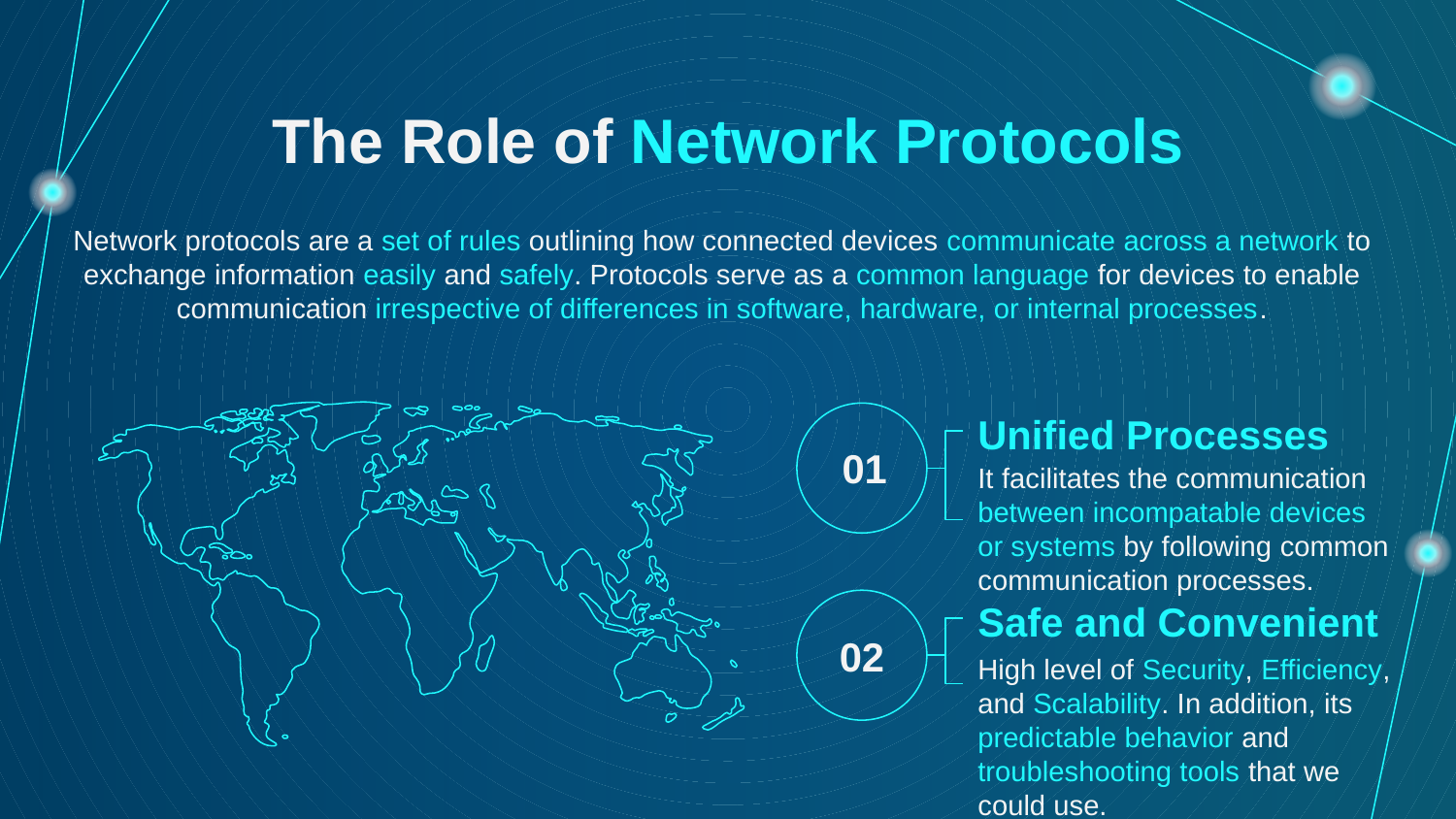

# The Role of Network Protocols
Network protocols are a set of rules outlining how connected devices communicate across a network to exchange information easily and safely. Protocols serve as a common language for devices to enable communication irrespective of differences in software, hardware, or internal processes.
Unified Processes

01
It facilitates the communication between incompatable devices or systems by following common communication processes.
Safe and Convenient

02
High level of Security, Efficiency, and Scalability. In addition, its predictable behavior and troubleshooting tools that we
could use.